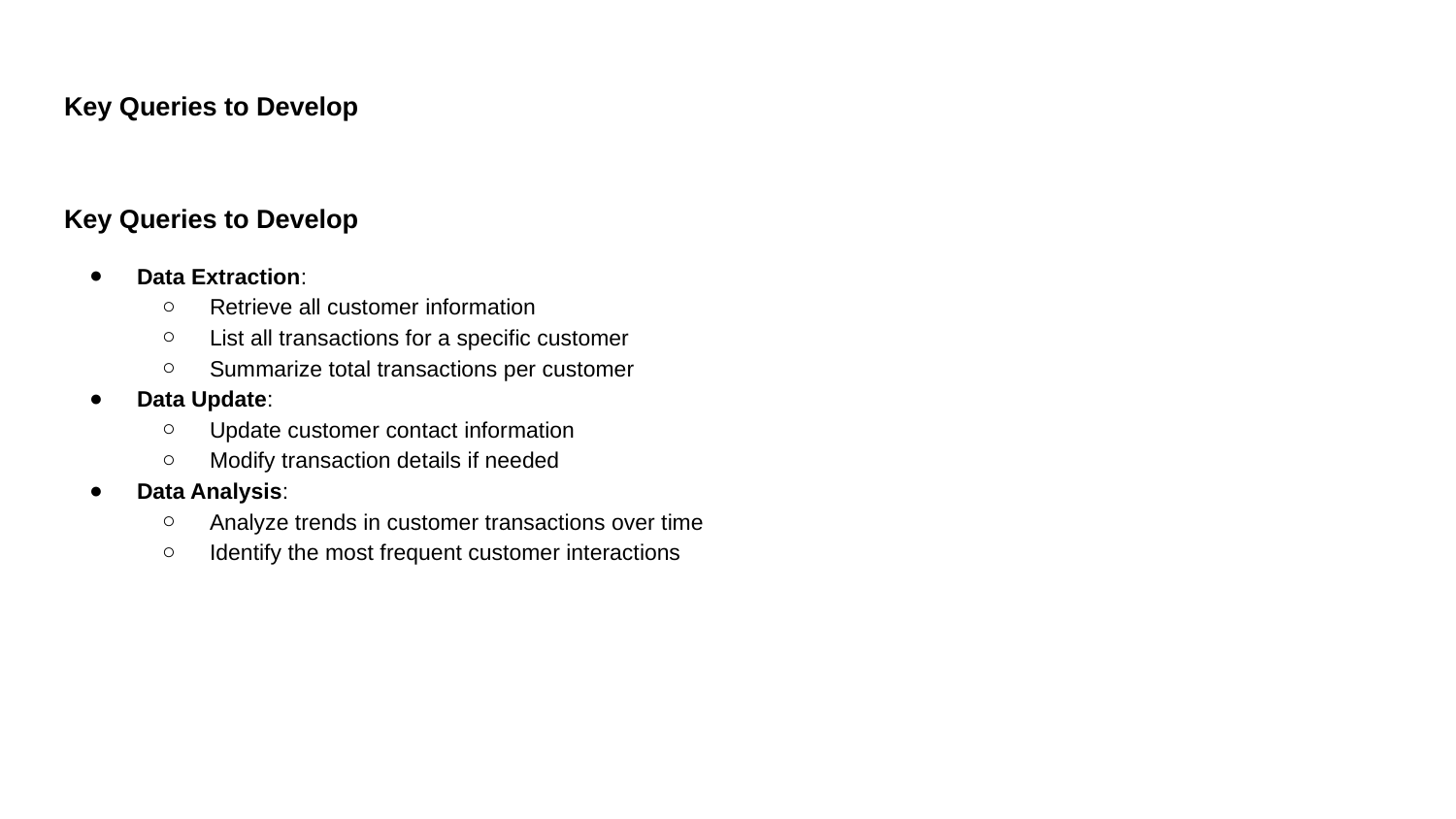

# Key Queries to Develop

Key Queries to Develop
Data Extraction:
Retrieve all customer information
List all transactions for a specific customer
Summarize total transactions per customer
Data Update:
Update customer contact information
Modify transaction details if needed
Data Analysis:
Analyze trends in customer transactions over time
Identify the most frequent customer interactions